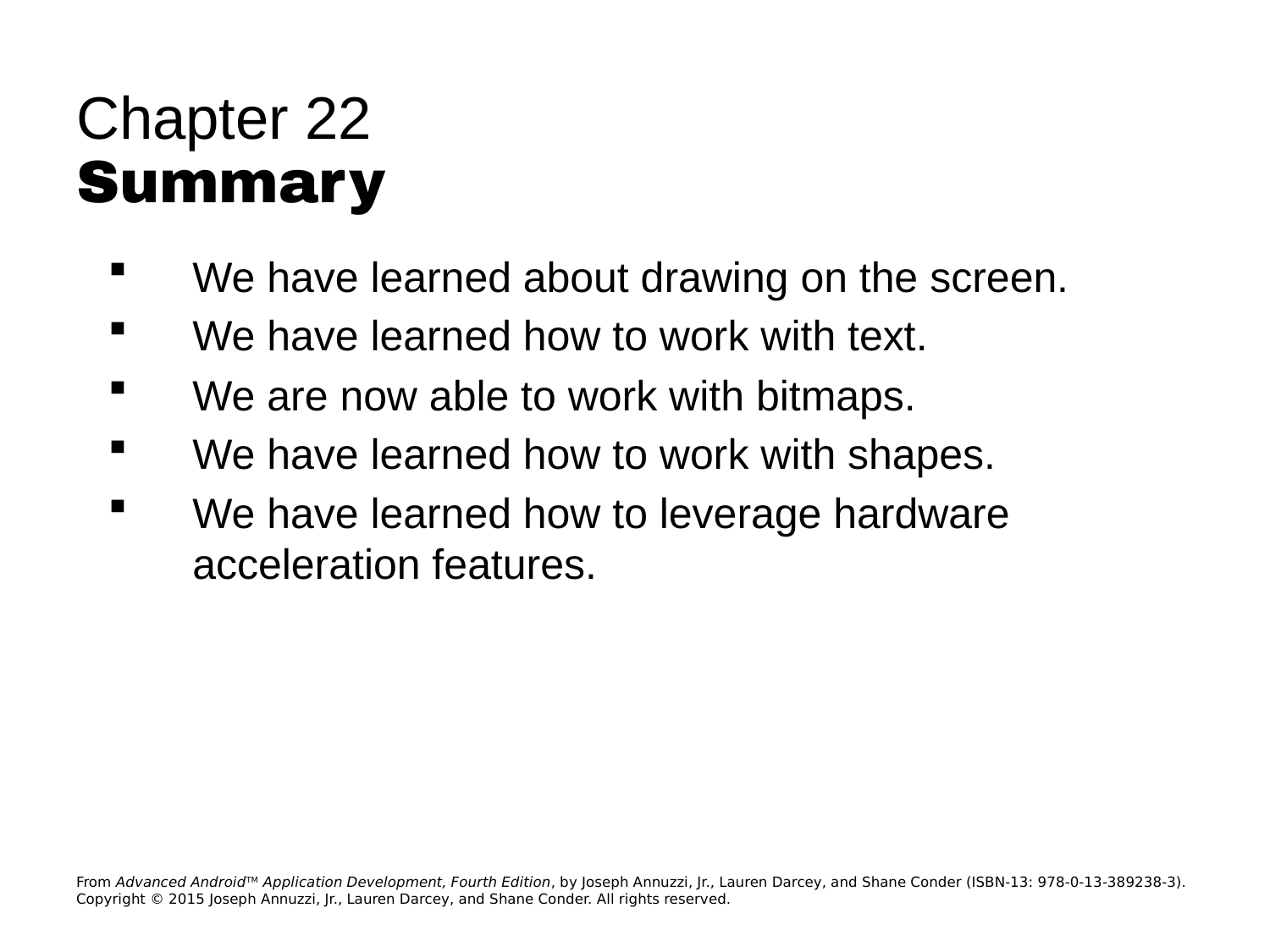

# Chapter 22 Summary
We have learned about drawing on the screen.
We have learned how to work with text.
We are now able to work with bitmaps.
We have learned how to work with shapes.
We have learned how to leverage hardware acceleration features.
From Advanced AndroidTM Application Development, Fourth Edition, by Joseph Annuzzi, Jr., Lauren Darcey, and Shane Conder (ISBN-13: 978-0-13-389238-3). Copyright © 2015 Joseph Annuzzi, Jr., Lauren Darcey, and Shane Conder. All rights reserved.